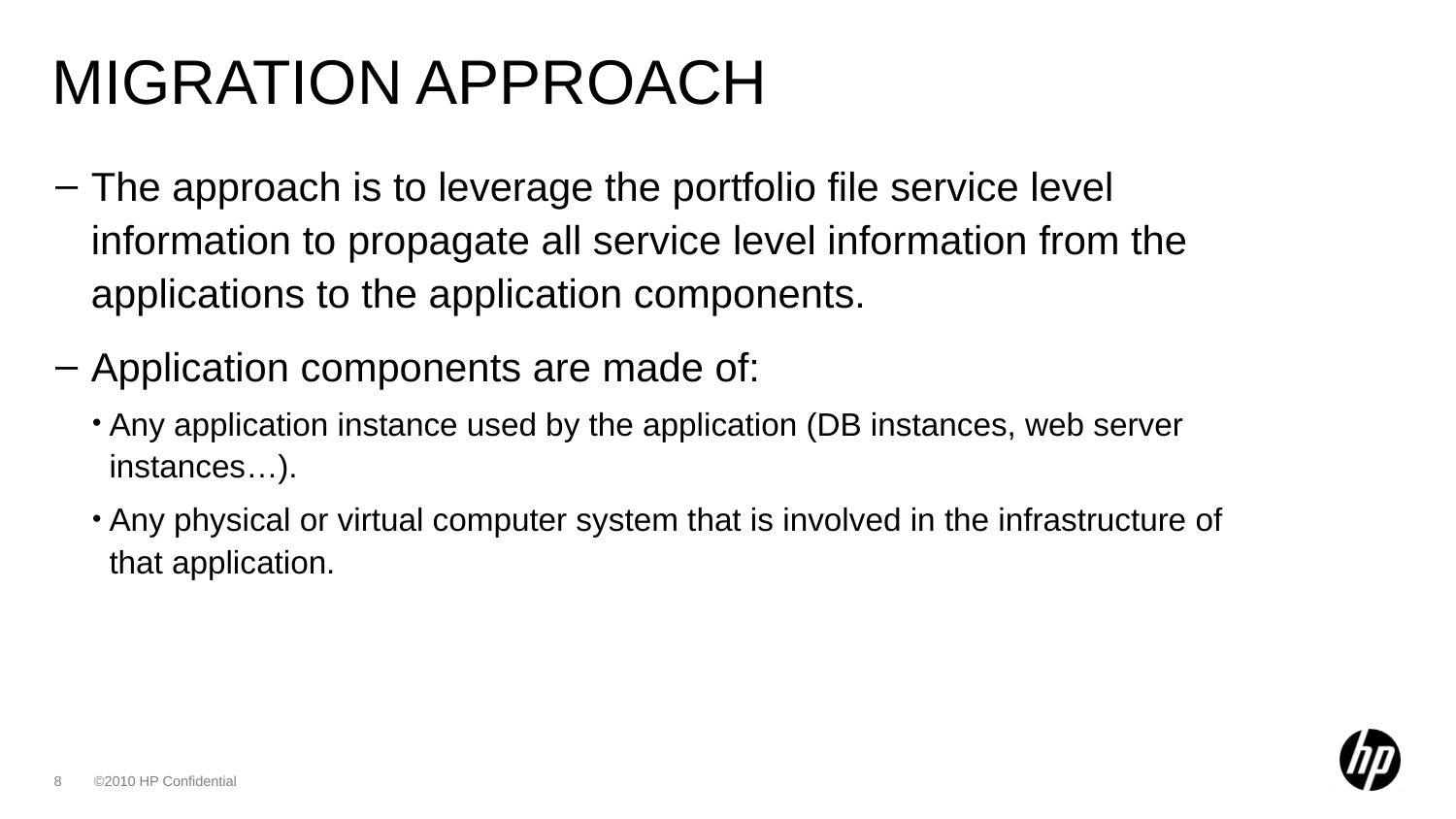

# Migration approach
The approach is to leverage the portfolio file service level information to propagate all service level information from the applications to the application components.
Application components are made of:
Any application instance used by the application (DB instances, web server instances…).
Any physical or virtual computer system that is involved in the infrastructure of that application.